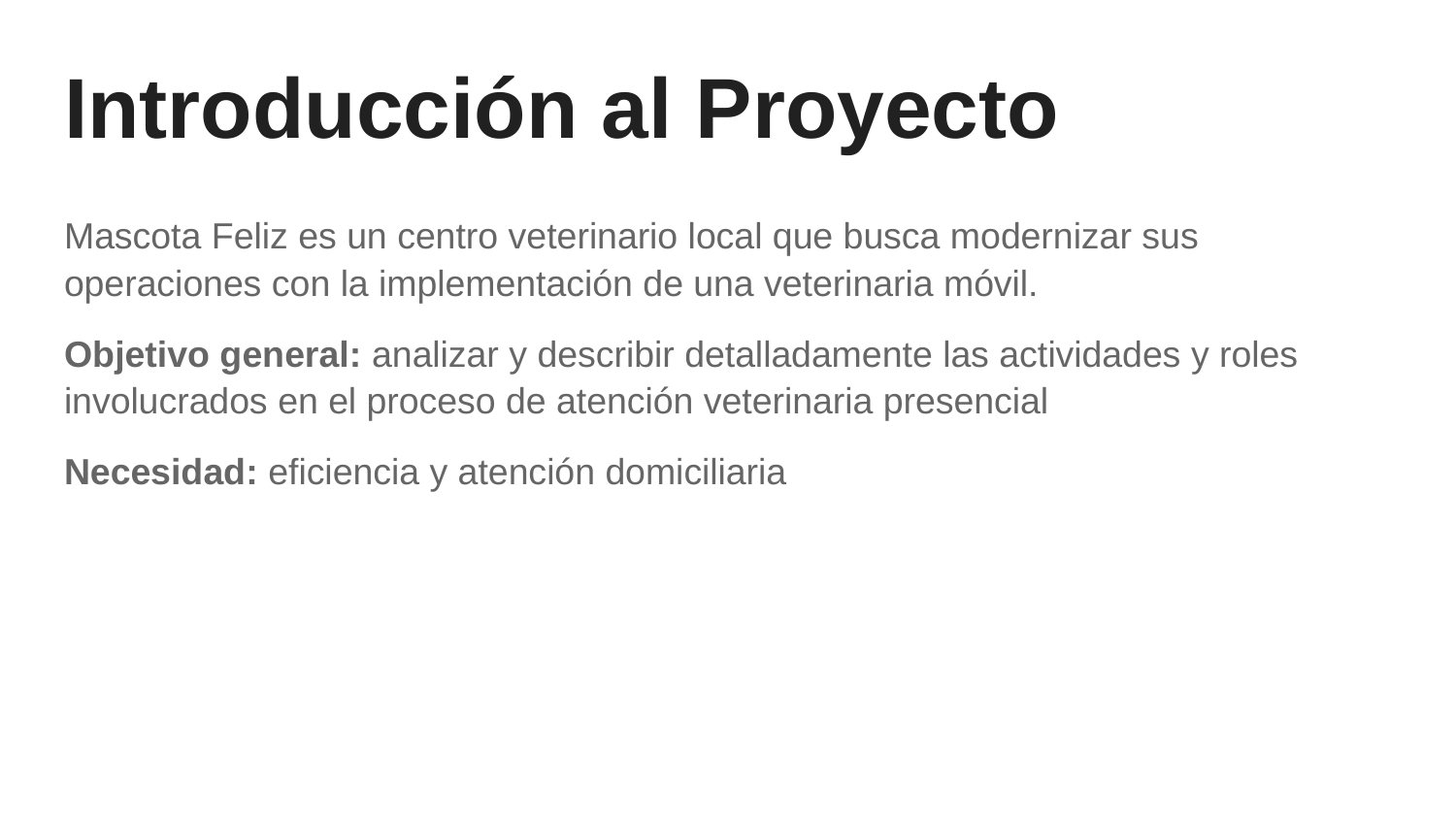

# Introducción al Proyecto
Mascota Feliz es un centro veterinario local que busca modernizar sus operaciones con la implementación de una veterinaria móvil.
Objetivo general: analizar y describir detalladamente las actividades y roles involucrados en el proceso de atención veterinaria presencial
Necesidad: eficiencia y atención domiciliaria